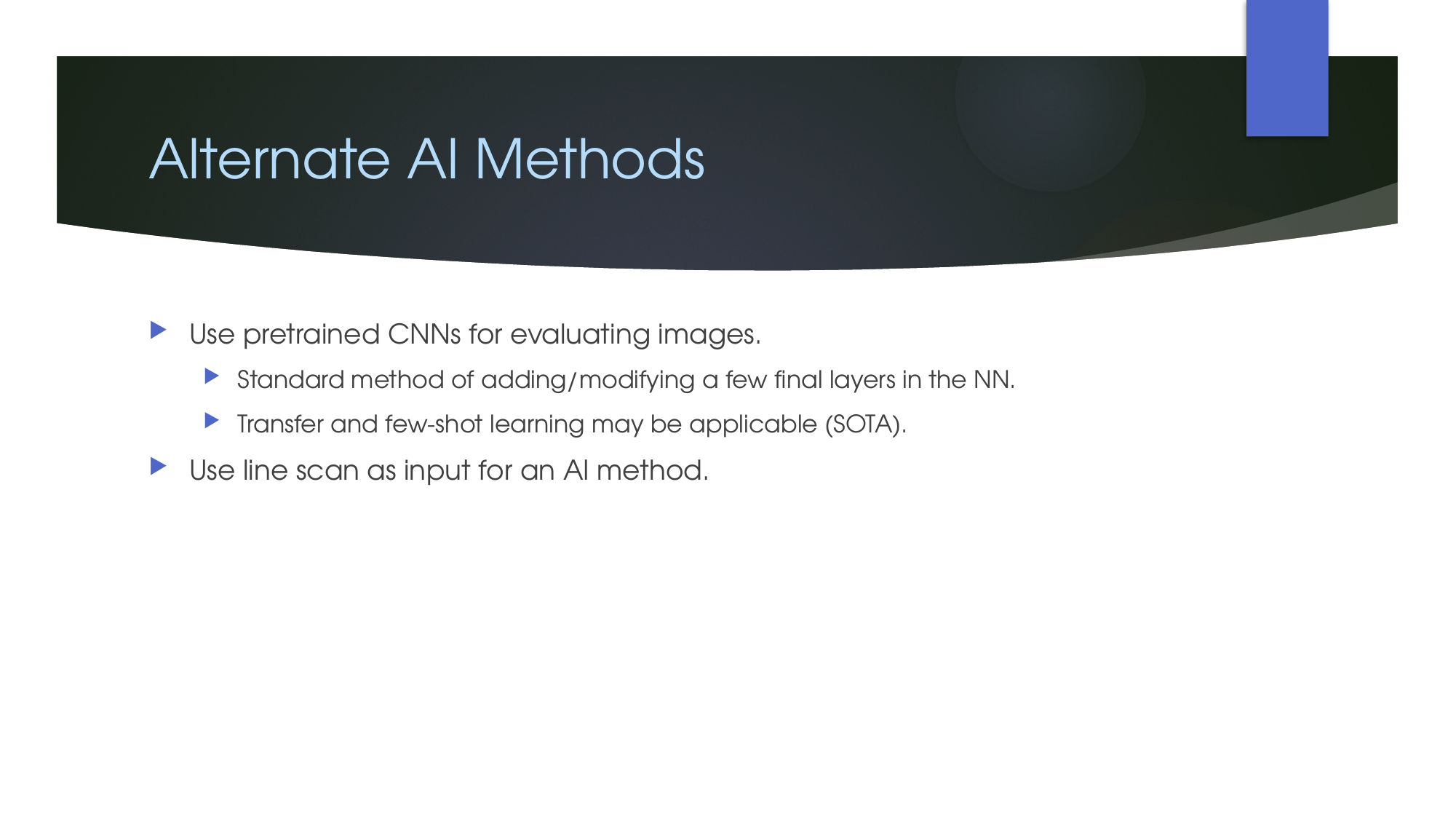

# Alternate AI Methods
Use pretrained CNNs for evaluating images.
Standard method of adding/modifying a few final layers in the NN.
Transfer and few-shot learning may be applicable (SOTA).
Use line scan as input for an AI method.